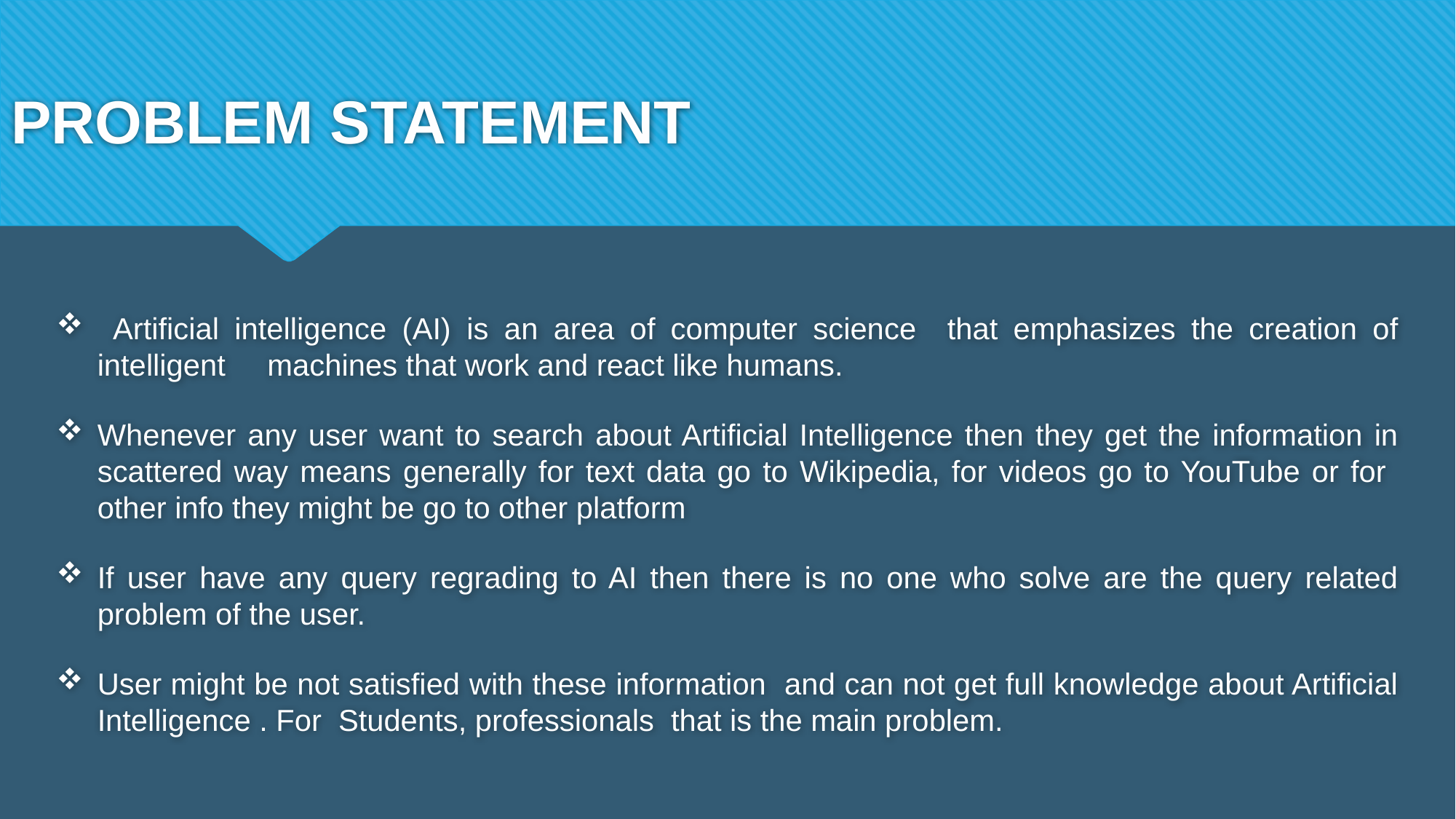

# PROBLEM STATEMENT
 Artificial intelligence (AI) is an area of computer science  that emphasizes the creation of intelligent     machines that work and react like humans.
Whenever any user want to search about Artificial Intelligence then they get the information in scattered way means generally for text data go to Wikipedia, for videos go to YouTube or for  other info they might be go to other platform
If user have any query regrading to AI then there is no one who solve are the query related problem of the user.
User might be not satisfied with these information  and can not get full knowledge about Artificial Intelligence . For  Students, professionals  that is the main problem.